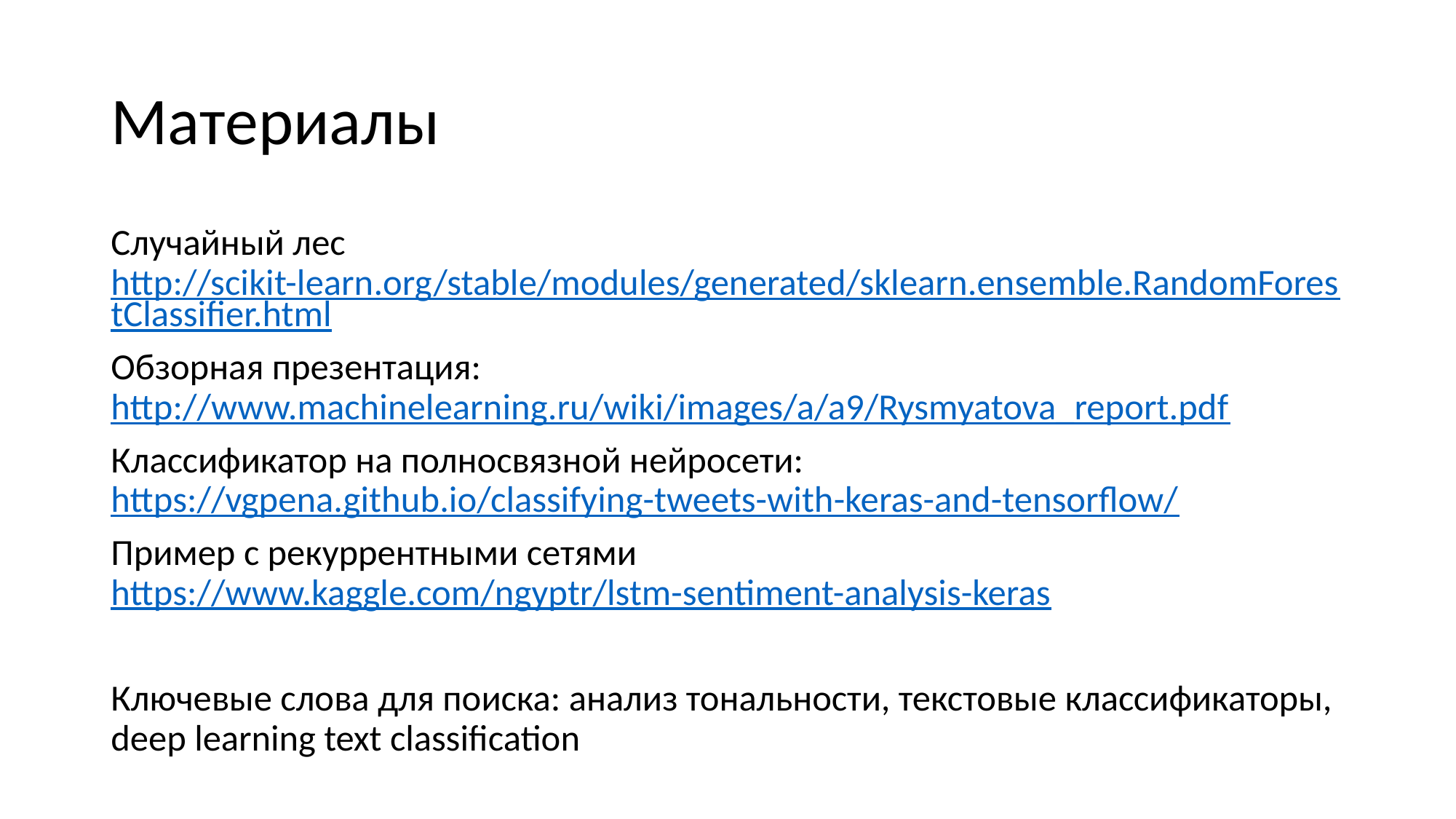

# Материалы
Случайный лес http://scikit-learn.org/stable/modules/generated/sklearn.ensemble.RandomForestClassifier.html
Обзорная презентация: http://www.machinelearning.ru/wiki/images/a/a9/Rysmyatova_report.pdf
Классификатор на полносвязной нейросети: https://vgpena.github.io/classifying-tweets-with-keras-and-tensorflow/
Пример с рекуррентными сетями https://www.kaggle.com/ngyptr/lstm-sentiment-analysis-keras

Ключевые слова для поиска: анализ тональности, текстовые классификаторы, deep learning text classification